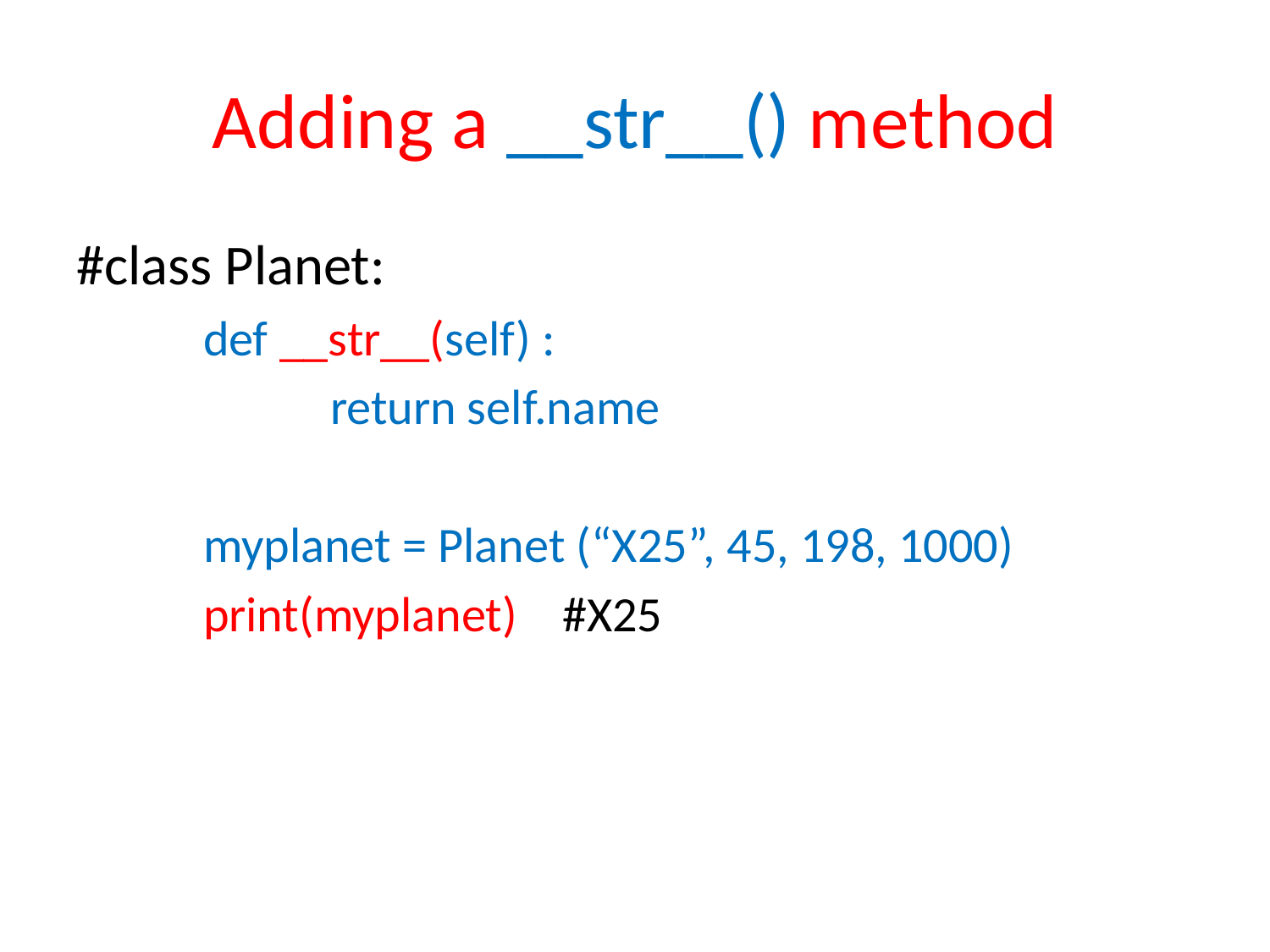

# Adding a __str__() method
#class Planet:
	def __str__(self) :
		return self.name

 	myplanet = Planet (“X25”, 45, 198, 1000)
 	print(myplanet)    #X25